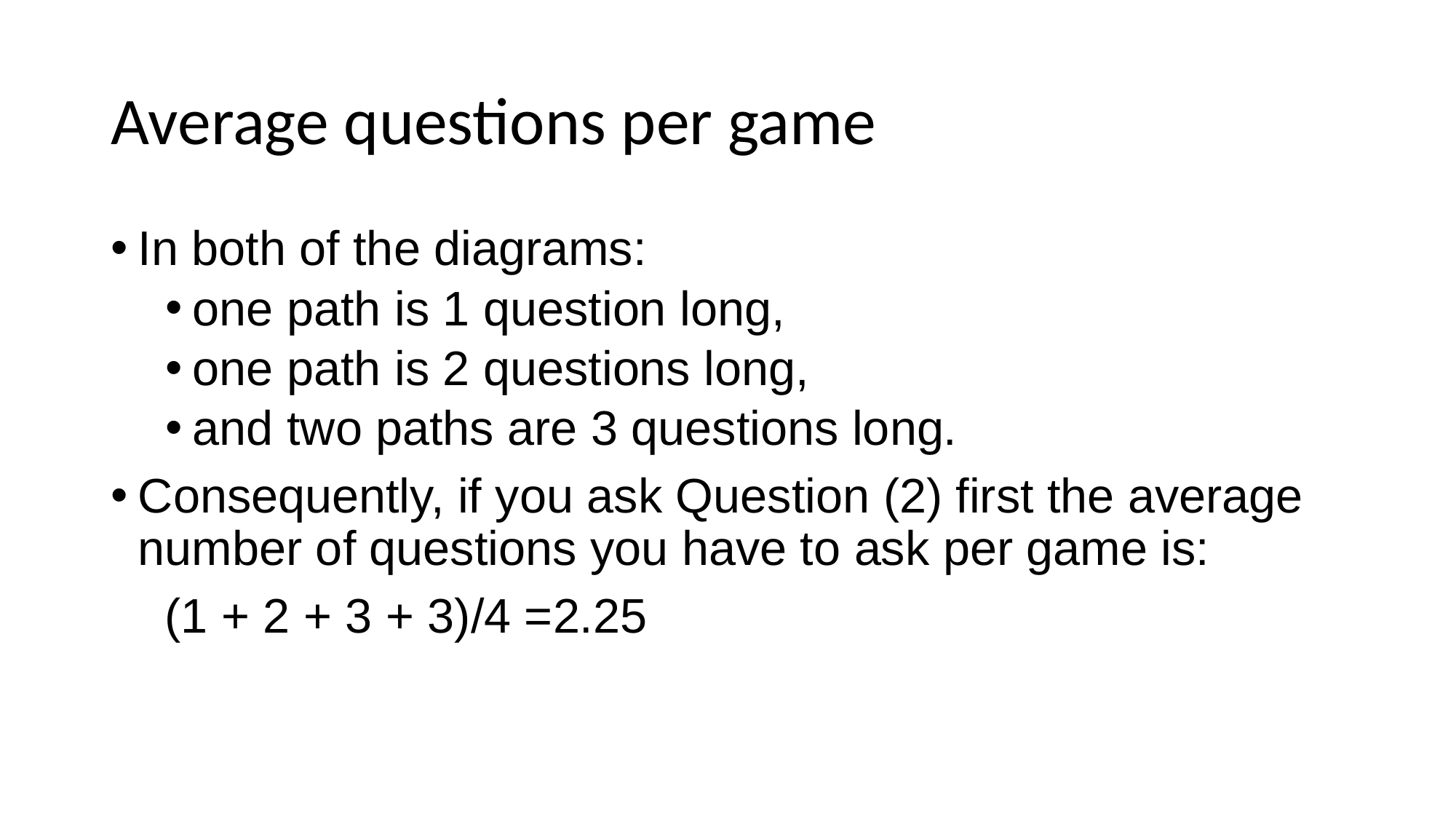

# Average questions per game
In both of the diagrams:
one path is 1 question long,
one path is 2 questions long,
and two paths are 3 questions long.
Consequently, if you ask Question (2) first the average number of questions you have to ask per game is:
    (1 + 2 + 3 + 3)/4 =2.25